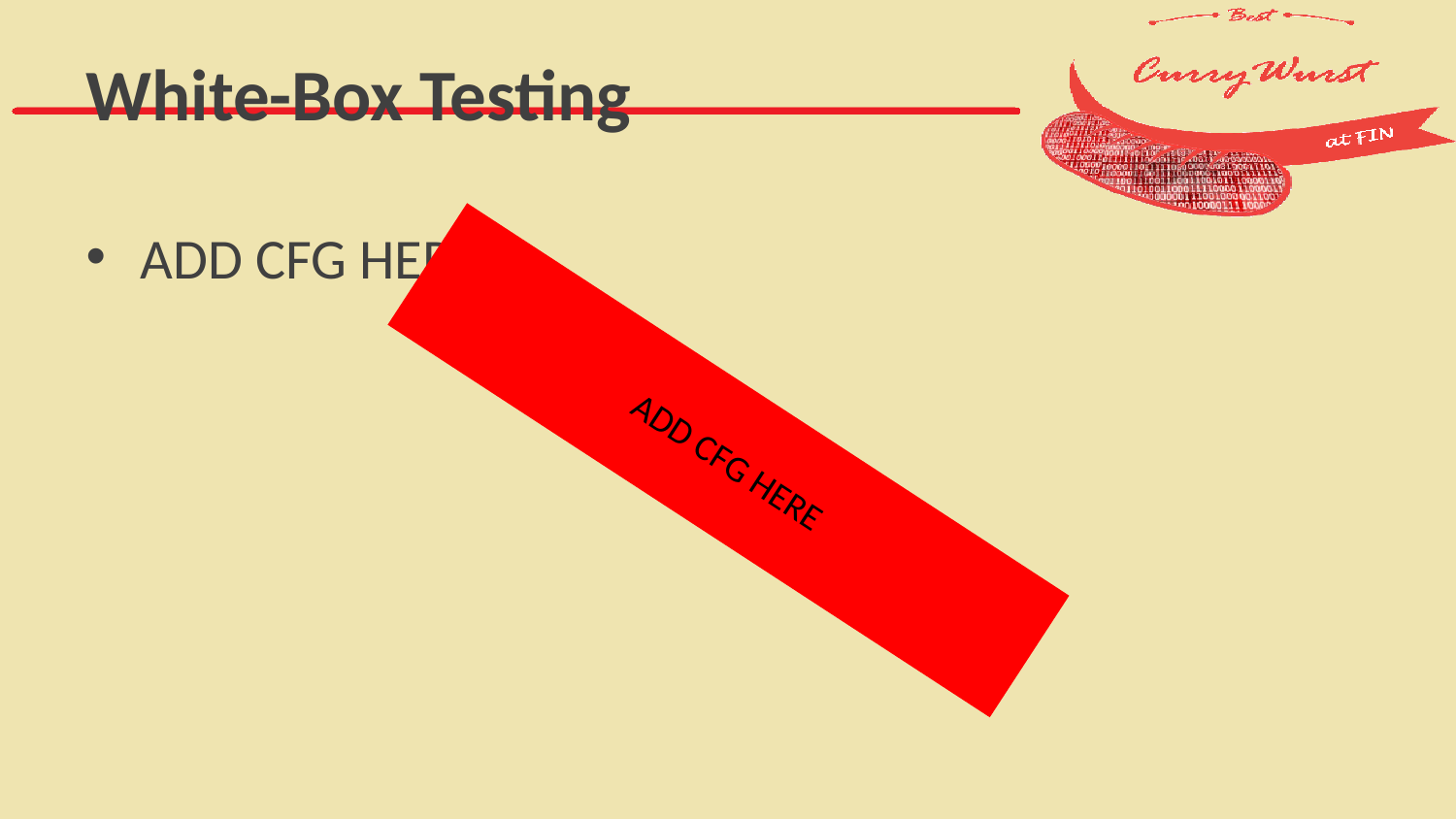

# White-Box Testing
ADD CFG HERE

ADD CFG HERE